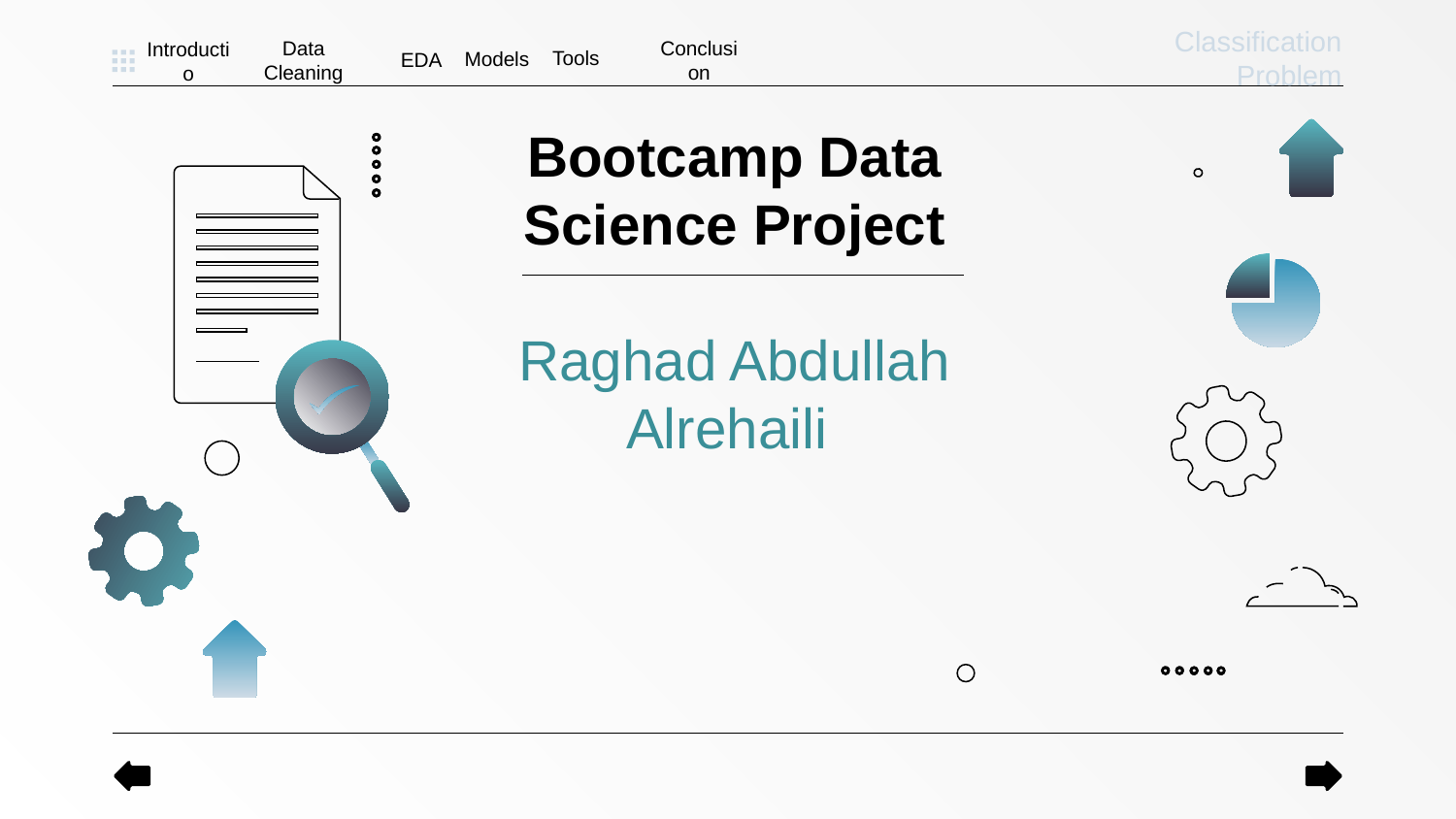

Classification Problem
Tools
Models
EDA
Conclusion
Introductio

Data Cleaning

# Bootcamp Data Science Project
Raghad Abdullah Alrehaili